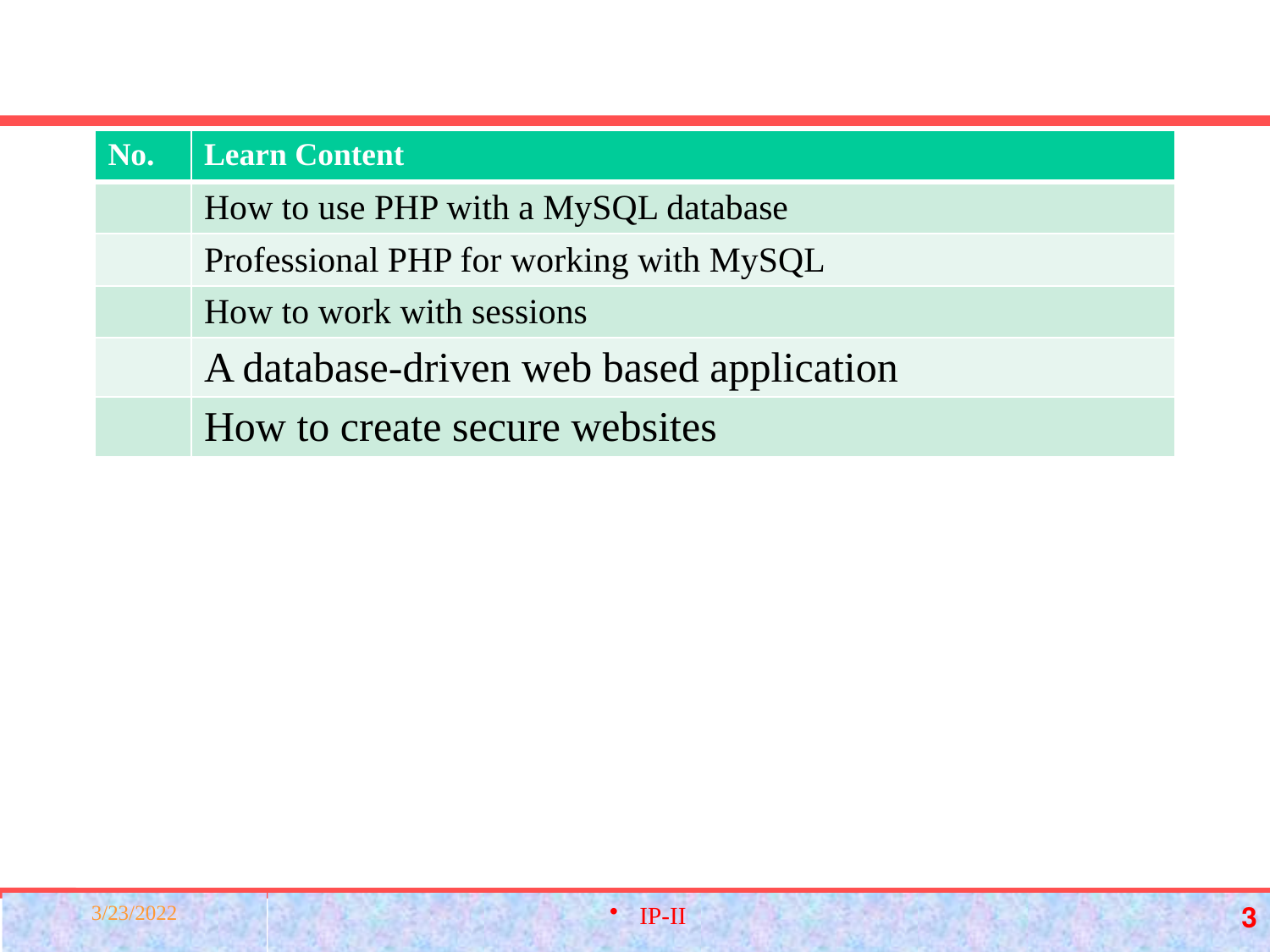

#
| No. | Learn Content |
| --- | --- |
|  | How to use PHP with a MySQL database |
|  | Professional PHP for working with MySQL |
|  | How to work with sessions |
|  | A database-driven web based application |
|  | How to create secure websites |
3/23/2022
IP-II
3